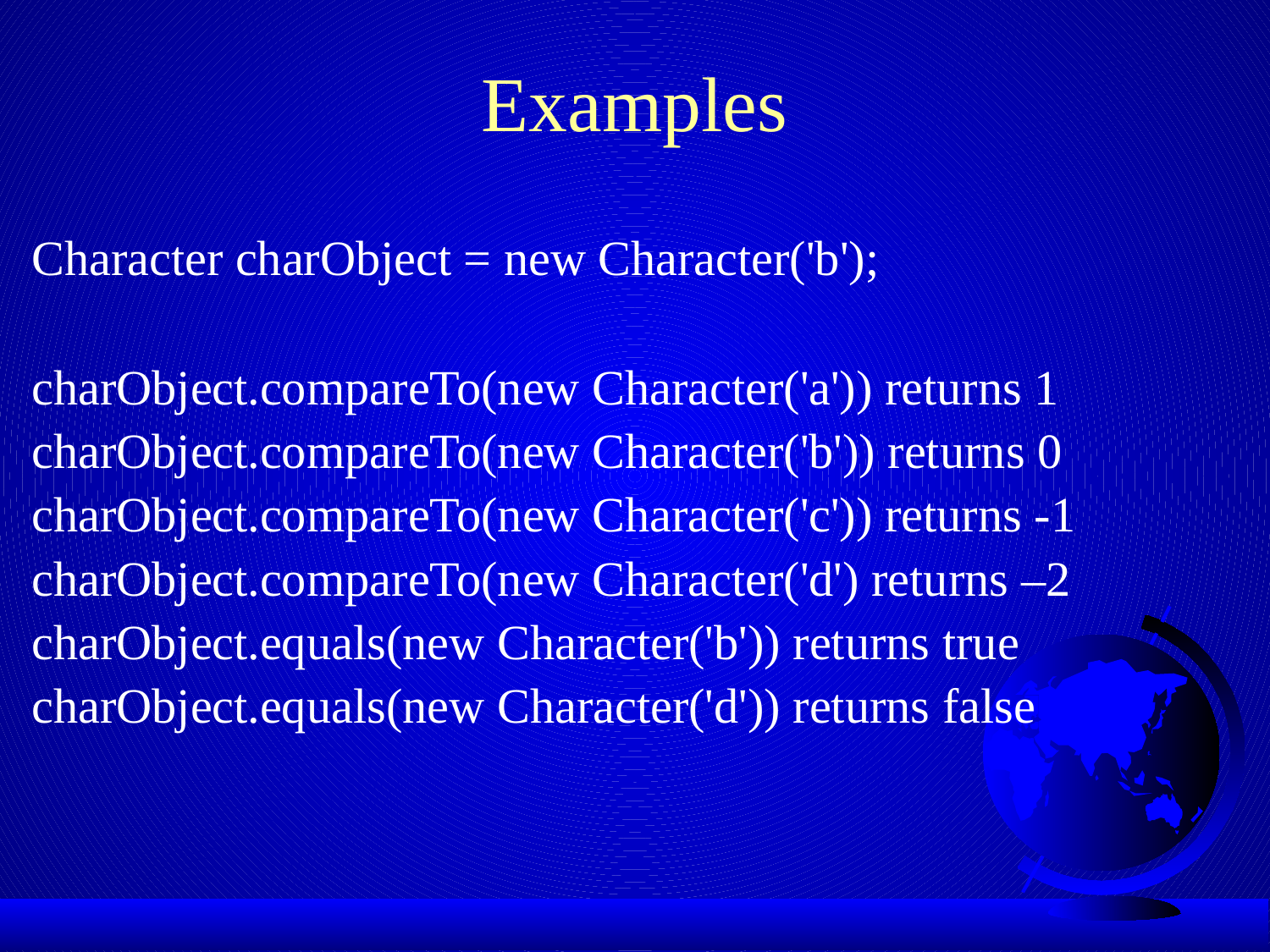

# Examples
Character charObject = new Character('b');

charObject.compareTo(new Character('a')) returns 1
charObject.compareTo(new Character('b')) returns 0
charObject.compareTo(new Character('c')) returns -1
charObject.compareTo(new Character('d') returns –2
charObject.equals(new Character('b')) returns true
charObject.equals(new Character('d')) returns false
29